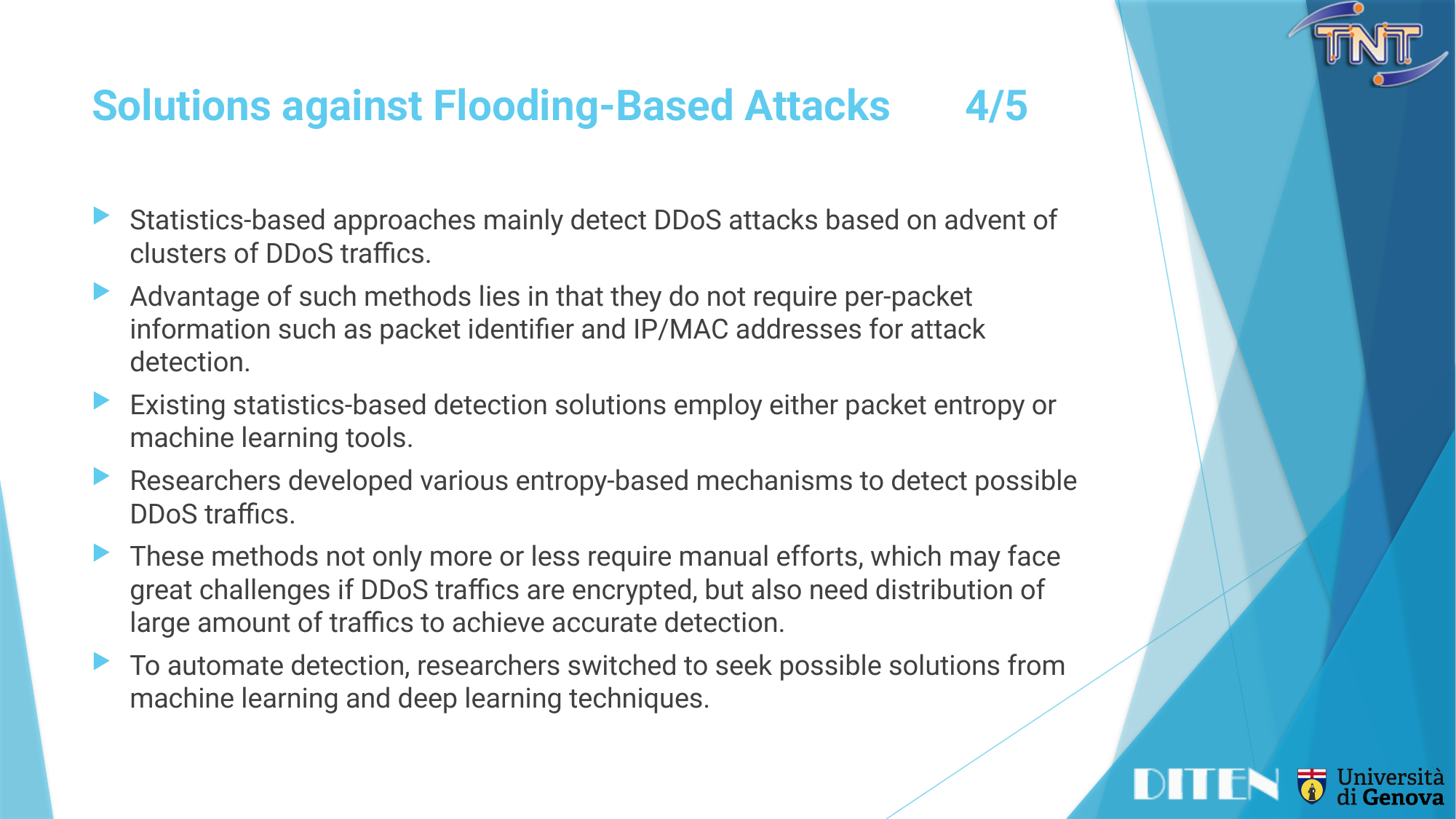

# Solutions against Flooding-Based Attacks	4/5
Statistics-based approaches mainly detect DDoS attacks based on advent of clusters of DDoS traffics.
Advantage of such methods lies in that they do not require per-packet information such as packet identifier and IP/MAC addresses for attack detection.
Existing statistics-based detection solutions employ either packet entropy or machine learning tools.
Researchers developed various entropy-based mechanisms to detect possible DDoS traffics.
These methods not only more or less require manual efforts, which may face great challenges if DDoS traffics are encrypted, but also need distribution of large amount of traffics to achieve accurate detection.
To automate detection, researchers switched to seek possible solutions from machine learning and deep learning techniques.